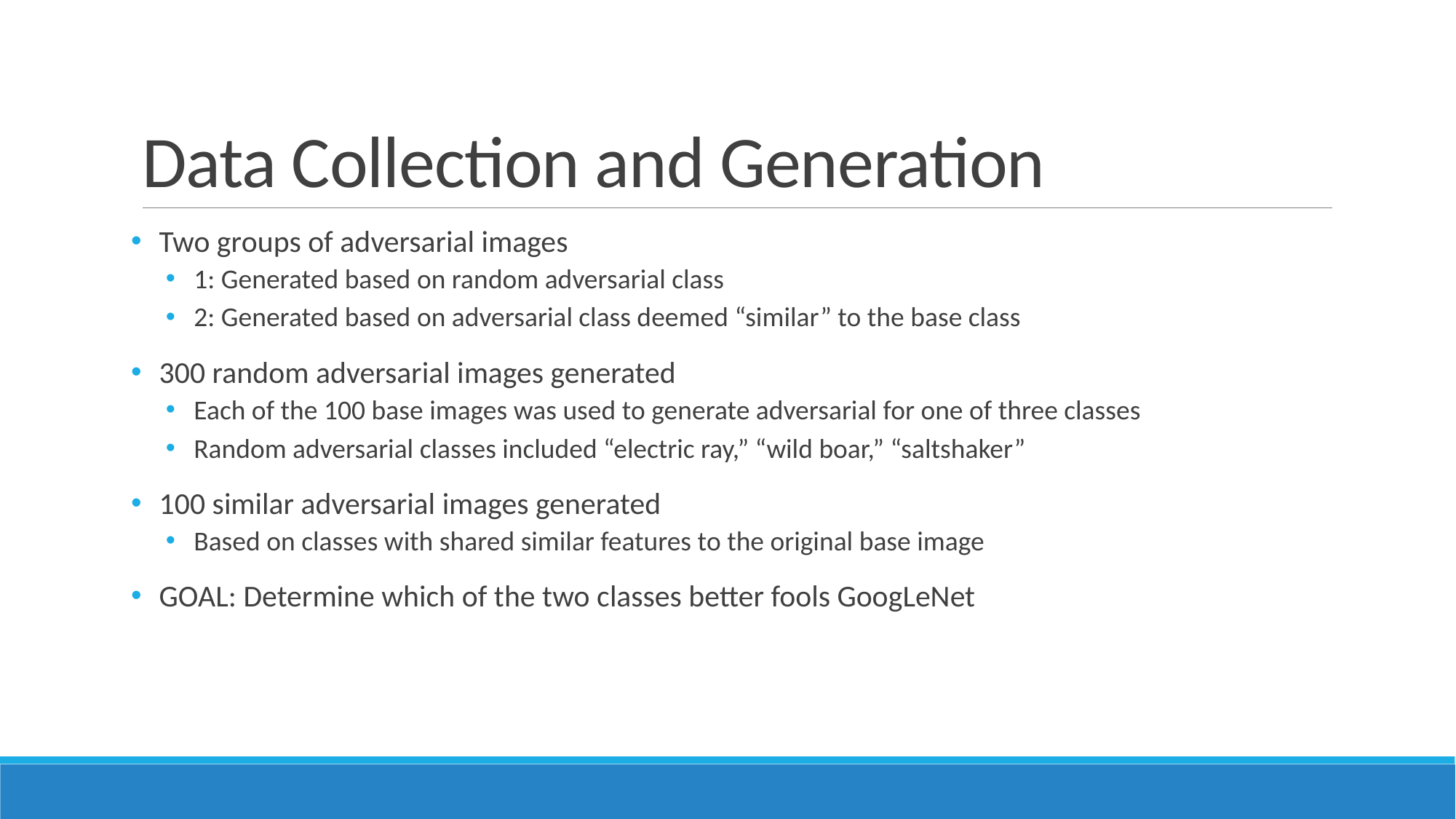

# Data Collection and Generation
Two groups of adversarial images
1: Generated based on random adversarial class
2: Generated based on adversarial class deemed “similar” to the base class
300 random adversarial images generated
Each of the 100 base images was used to generate adversarial for one of three classes
Random adversarial classes included “electric ray,” “wild boar,” “saltshaker”
100 similar adversarial images generated
Based on classes with shared similar features to the original base image
GOAL: Determine which of the two classes better fools GoogLeNet